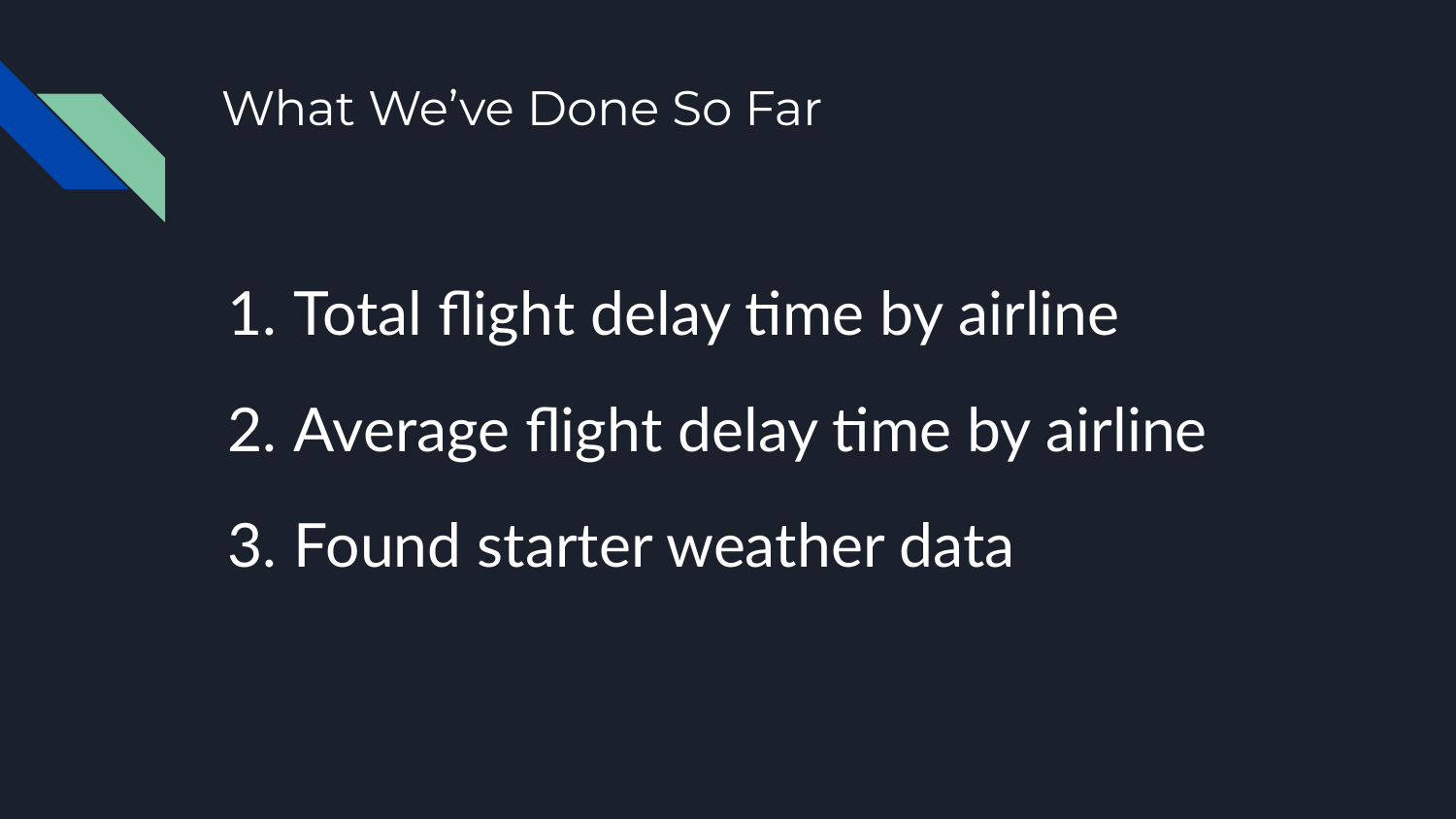

# What We’ve Done So Far
Total flight delay time by airline
Average flight delay time by airline
Found starter weather data